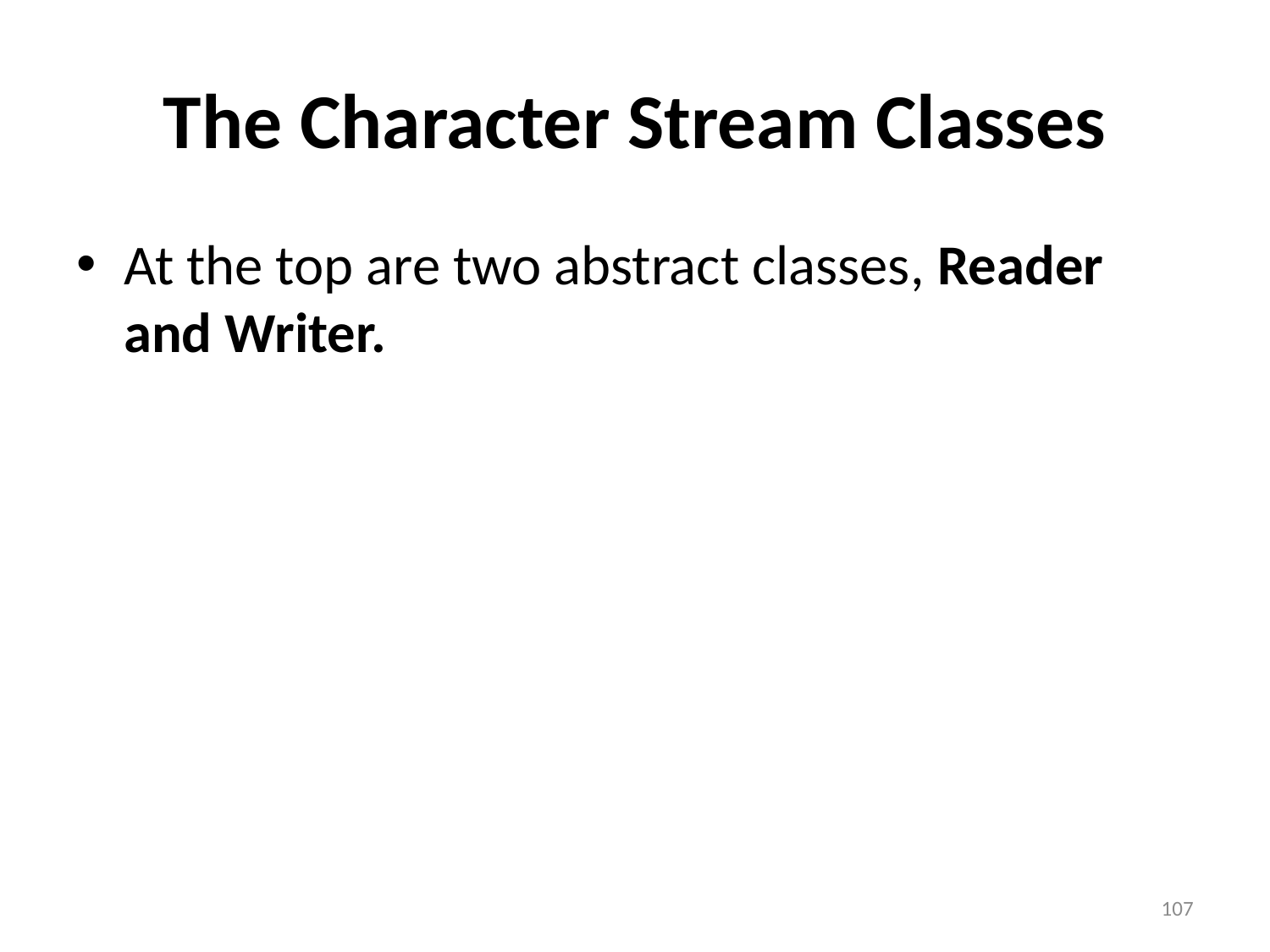

# The Character Stream Classes
At the top are two abstract classes, Reader and Writer.
107